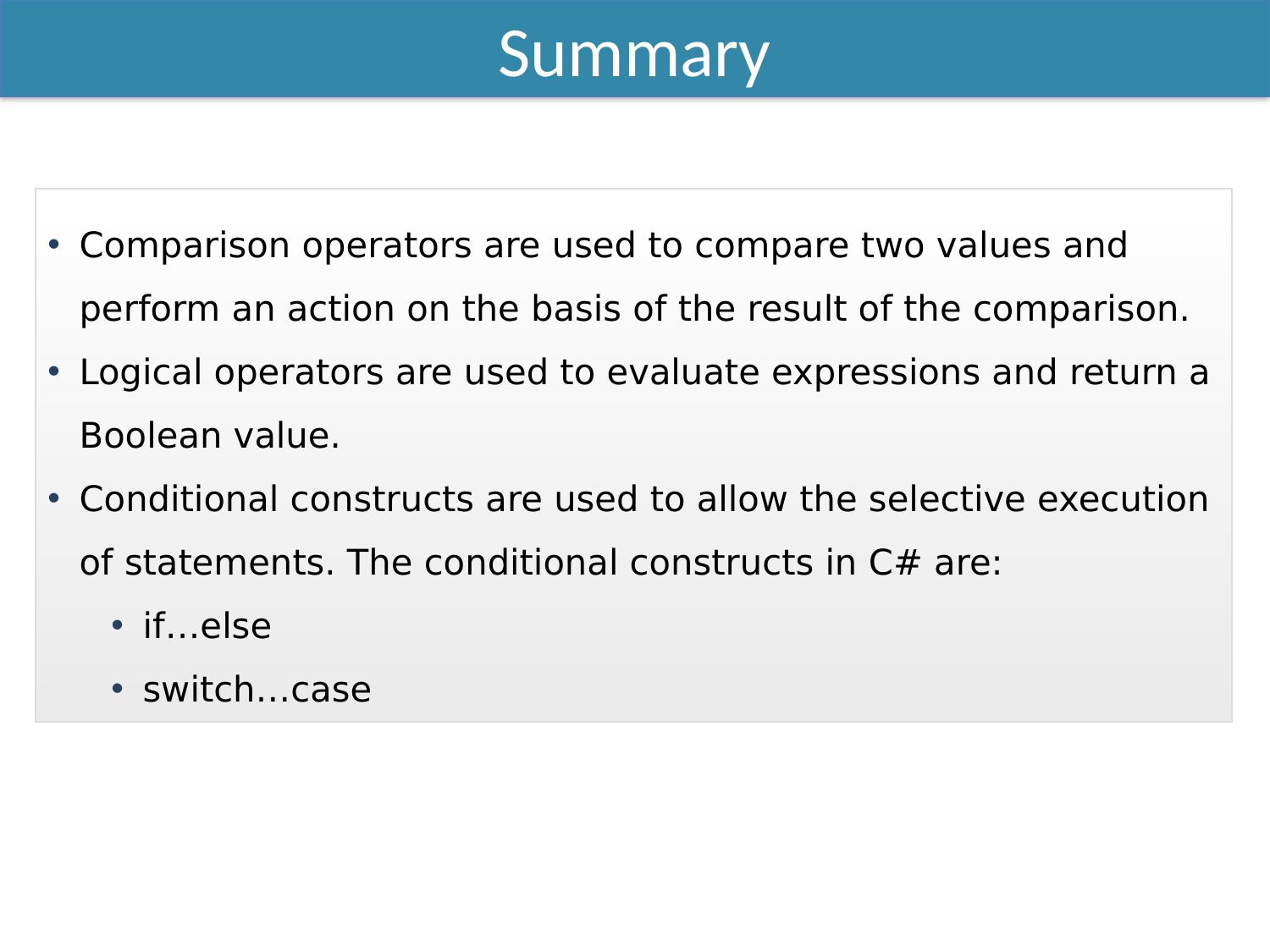

Summary
Comparison operators are used to compare two values and perform an action on the basis of the result of the comparison.
Logical operators are used to evaluate expressions and return a Boolean value.
Conditional constructs are used to allow the selective execution of statements. The conditional constructs in C# are:
if…else
switch…case